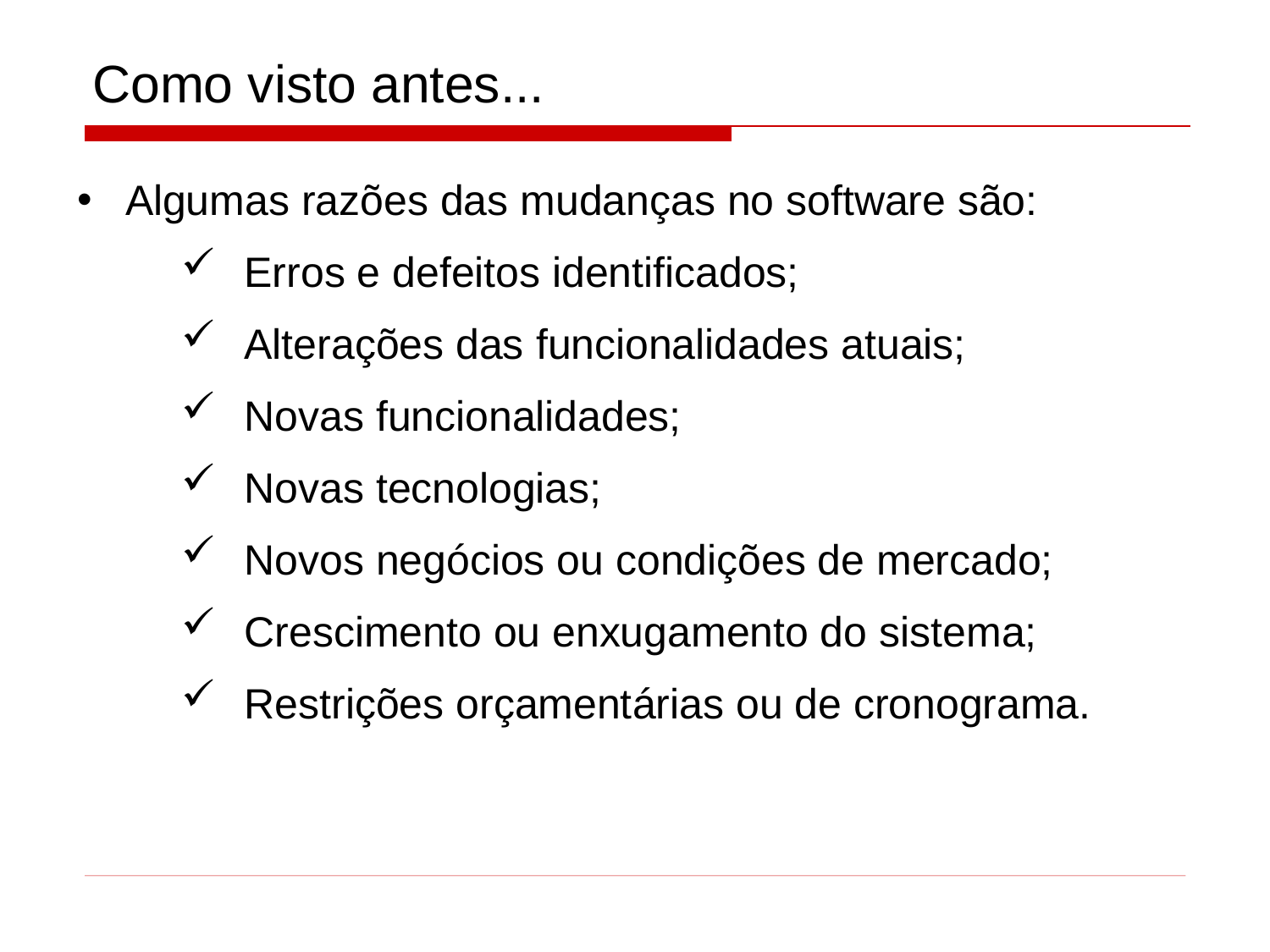

# Como visto antes...
Algumas razões das mudanças no software são:
Erros e defeitos identificados;
Alterações das funcionalidades atuais;
Novas funcionalidades;
Novas tecnologias;
Novos negócios ou condições de mercado;
Crescimento ou enxugamento do sistema;
Restrições orçamentárias ou de cronograma.